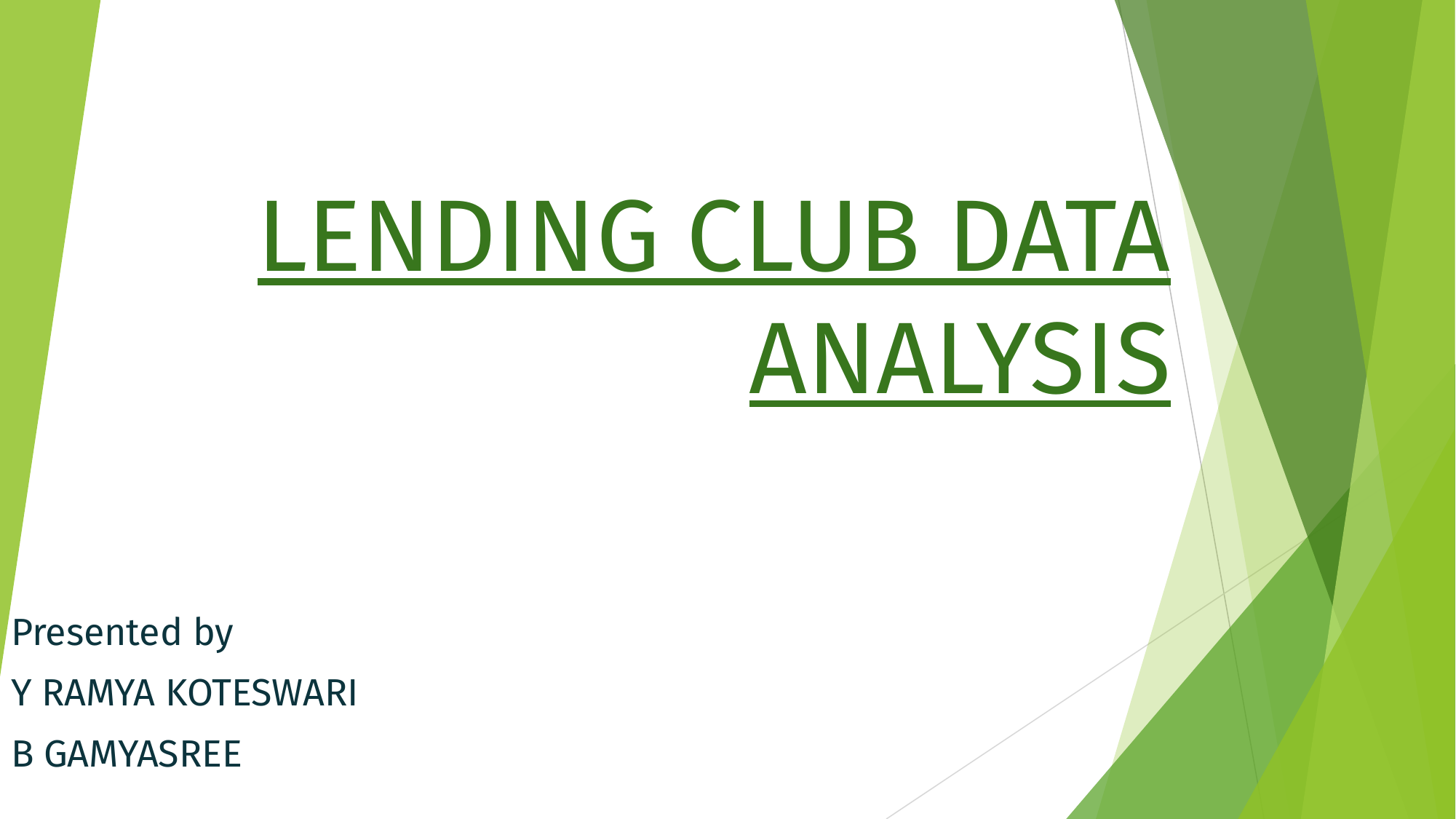

# LENDING CLUB DATA ANALYSIS
Presented by
Y RAMYA KOTESWARI
B GAMYASREE